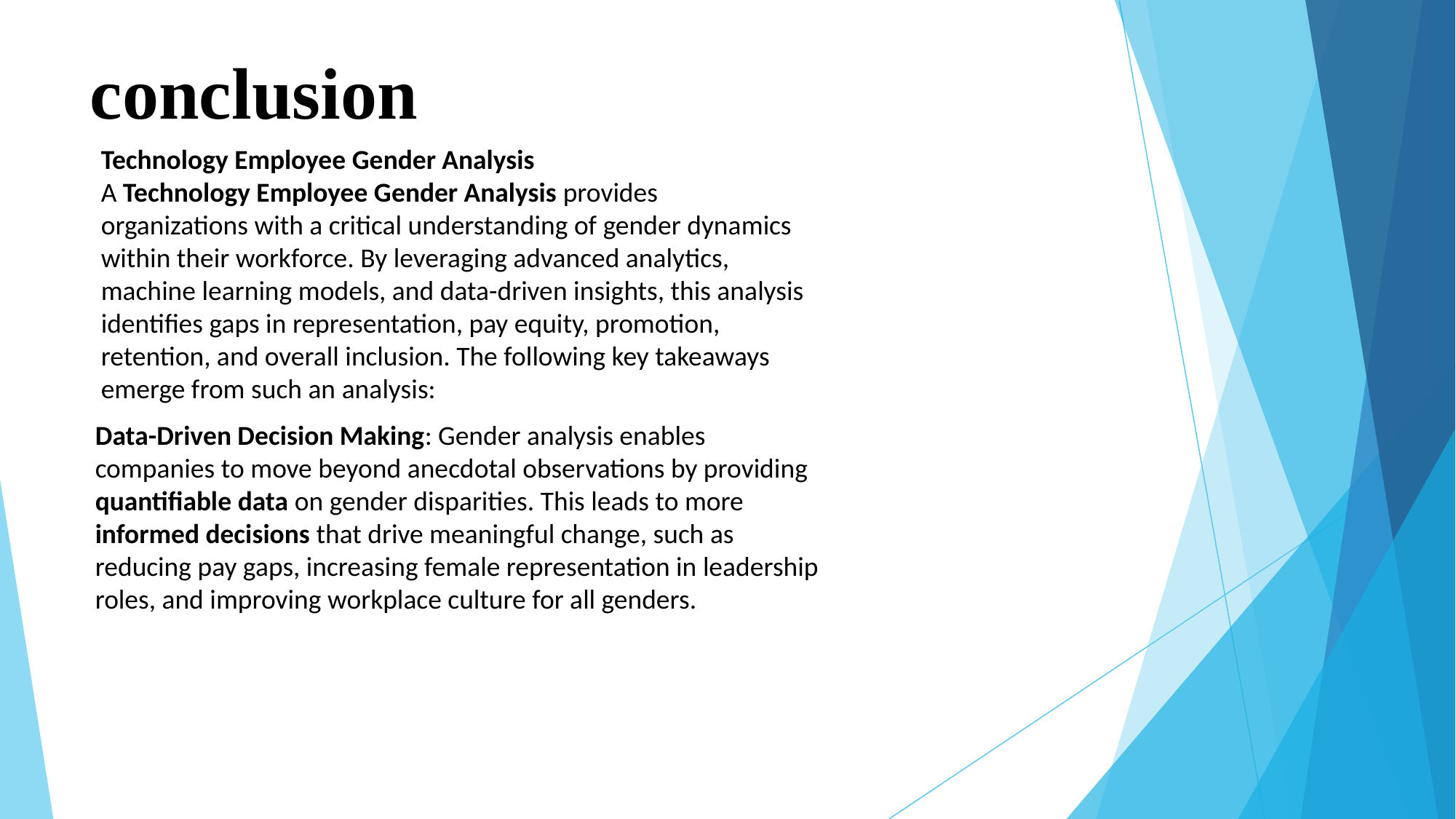

# conclusion
Technology Employee Gender Analysis
A Technology Employee Gender Analysis provides organizations with a critical understanding of gender dynamics within their workforce. By leveraging advanced analytics, machine learning models, and data-driven insights, this analysis identifies gaps in representation, pay equity, promotion, retention, and overall inclusion. The following key takeaways emerge from such an analysis:
Data-Driven Decision Making: Gender analysis enables companies to move beyond anecdotal observations by providing quantifiable data on gender disparities. This leads to more informed decisions that drive meaningful change, such as reducing pay gaps, increasing female representation in leadership roles, and improving workplace culture for all genders.